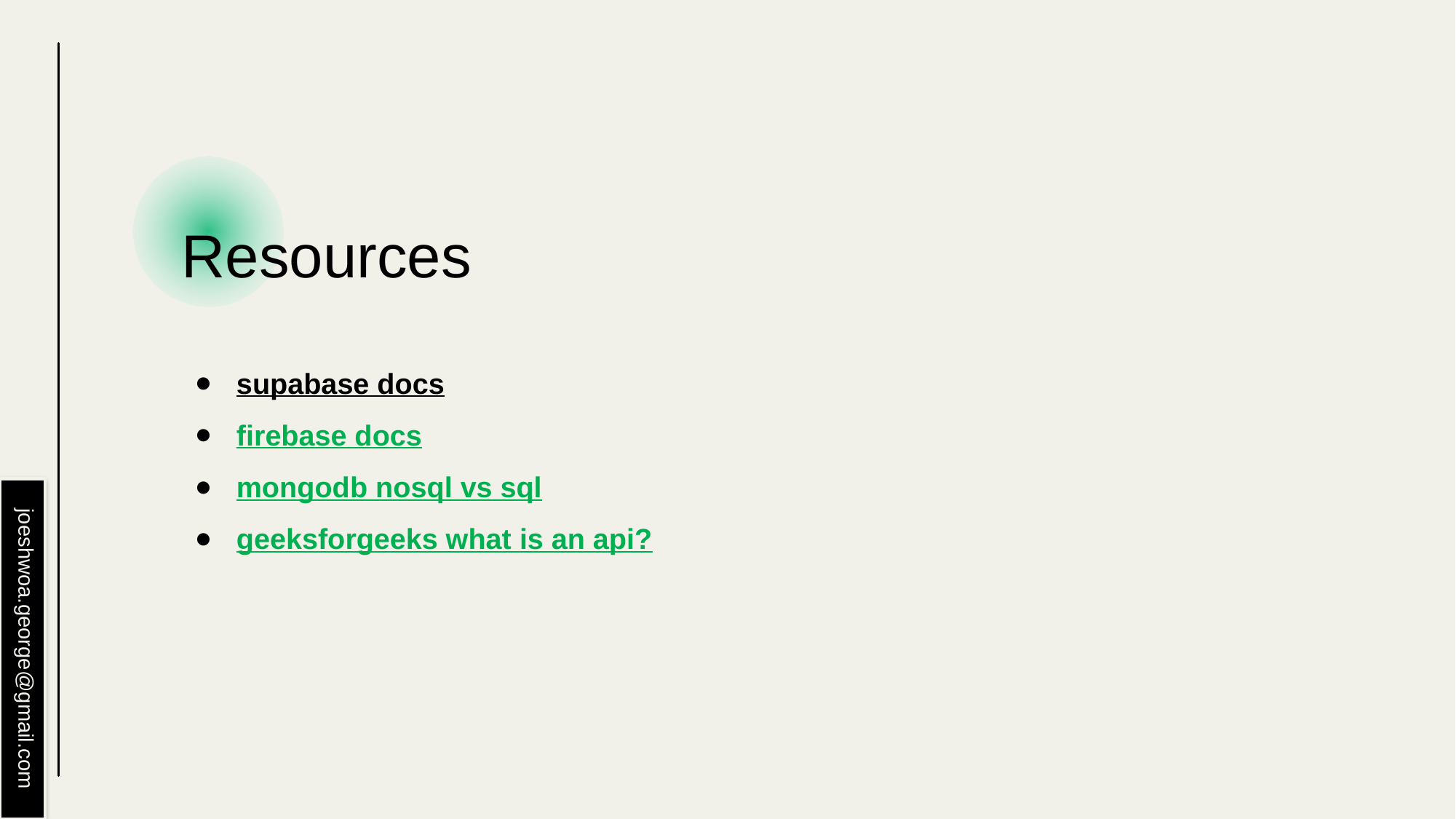

# Resources
supabase docs
firebase docs
mongodb nosql vs sql
geeksforgeeks what is an api?
joeshwoa.george@gmail.com